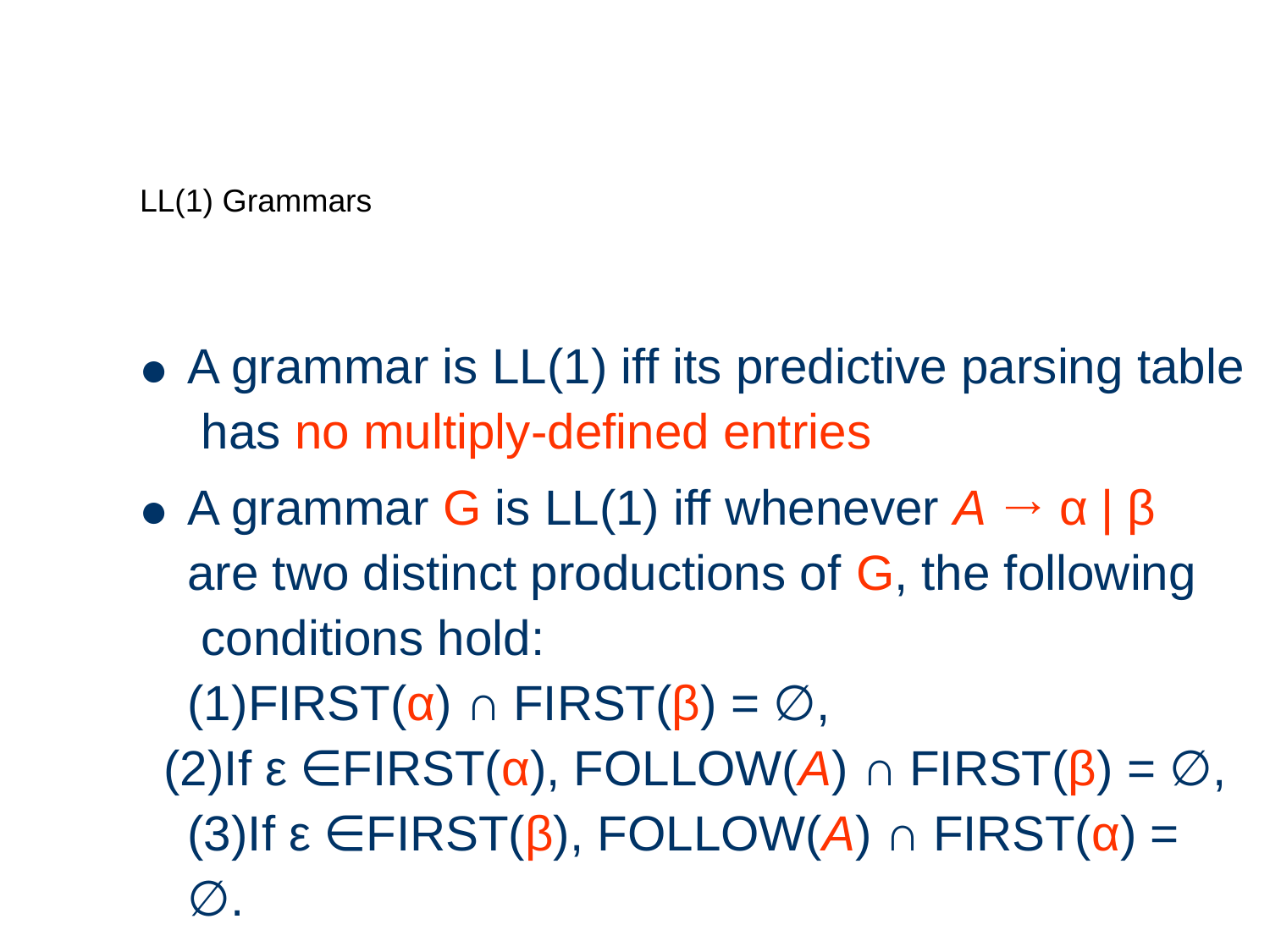

# LL(1) Grammars
A grammar is LL(1) iff its predictive parsing table  has no multiply-defined entries
A grammar G is LL(1) iff whenever A → α | β are two distinct productions of G, the following  conditions hold:
FIRST(α) ∩ FIRST(β) = ∅,
If ε ∈FIRST(α), FOLLOW(A) ∩ FIRST(β) = ∅,  (3)If ε ∈FIRST(β), FOLLOW(A) ∩ FIRST(α) = ∅.